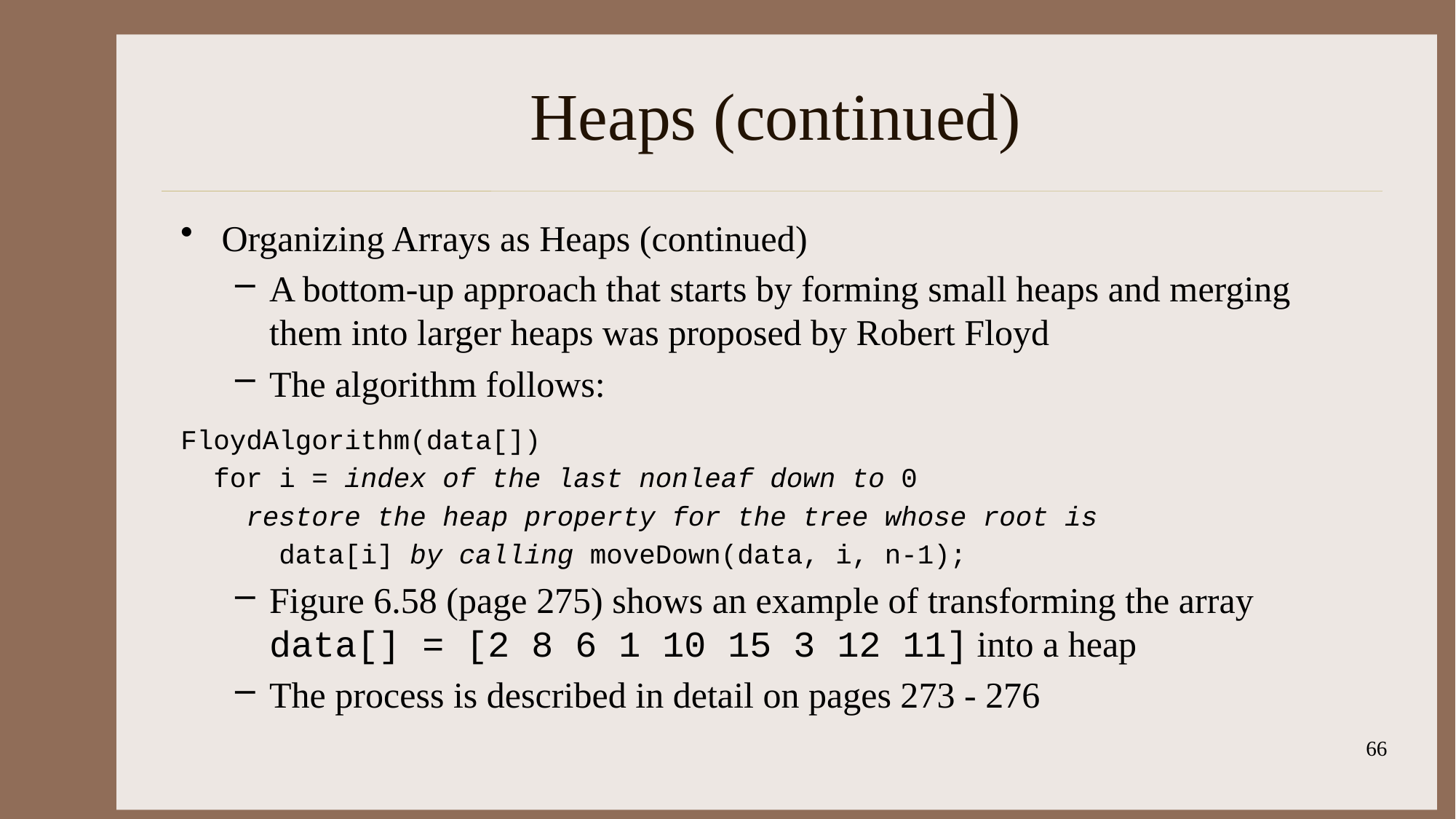

# Heaps (continued)
Organizing Arrays as Heaps (continued)
A bottom-up approach that starts by forming small heaps and merging them into larger heaps was proposed by Robert Floyd
The algorithm follows:
FloydAlgorithm(data[])
  for i = index of the last nonleaf down to 0
    restore the heap property for the tree whose root is
      data[i] by calling moveDown(data, i, n-1);
Figure 6.58 (page 275) shows an example of transforming the array data[] = [2 8 6 1 10 15 3 12 11] into a heap
The process is described in detail on pages 273 - 276
66